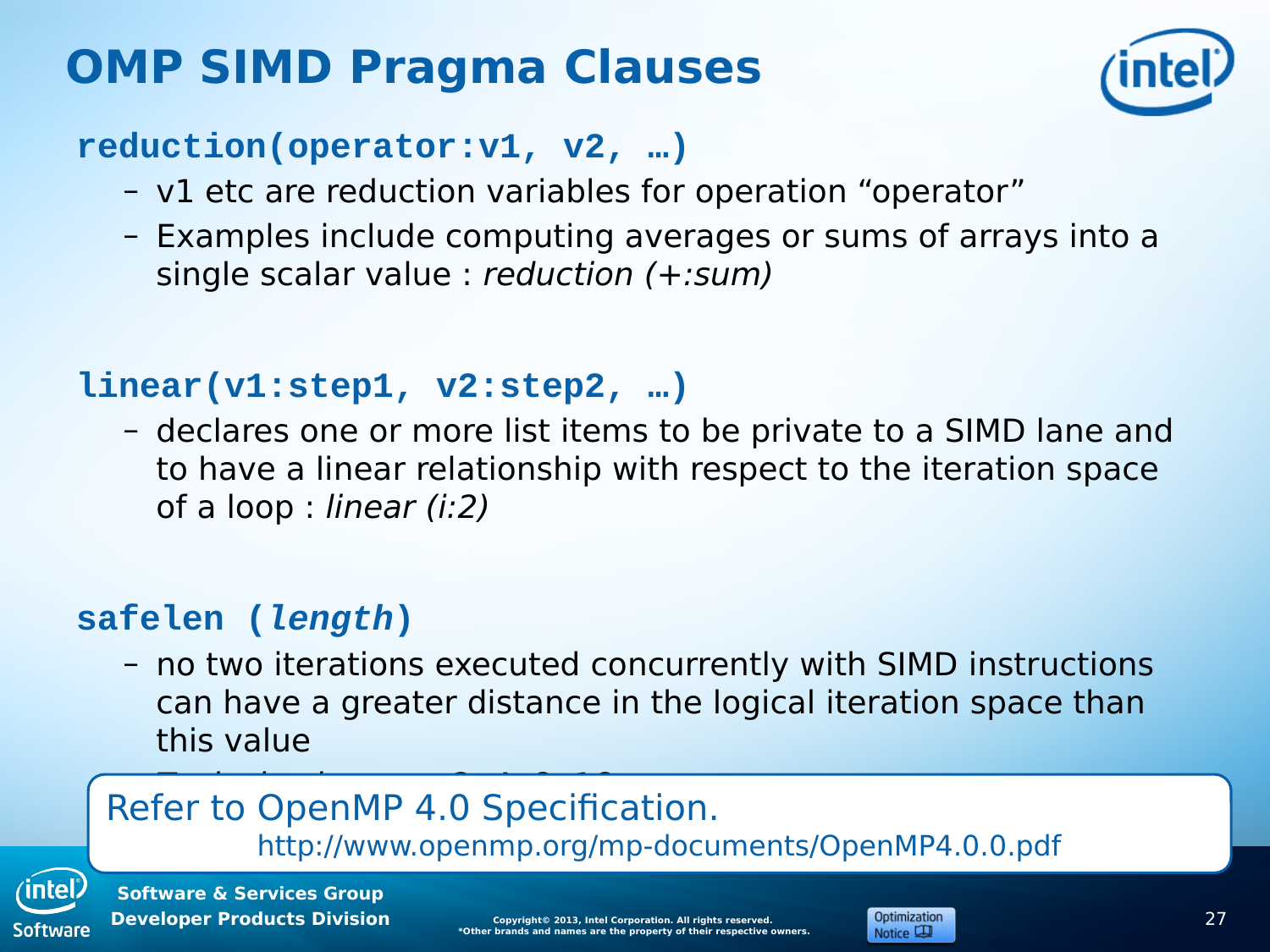

# OMP SIMD Pragma Clauses
reduction(operator:v1, v2, …)
v1 etc are reduction variables for operation “operator”
Examples include computing averages or sums of arrays into a single scalar value : reduction (+:sum)

linear(v1:step1, v2:step2, …)
declares one or more list items to be private to a SIMD lane and to have a linear relationship with respect to the iteration space of a loop : linear (i:2)

safelen (length)
no two iterations executed concurrently with SIMD instructions can have a greater distance in the logical iteration space than this value
Typical values are 2, 4, 8, 16

Refer to OpenMP 4.0 Specification.
http://www.openmp.org/mp-documents/OpenMP4.0.0.pdf
27